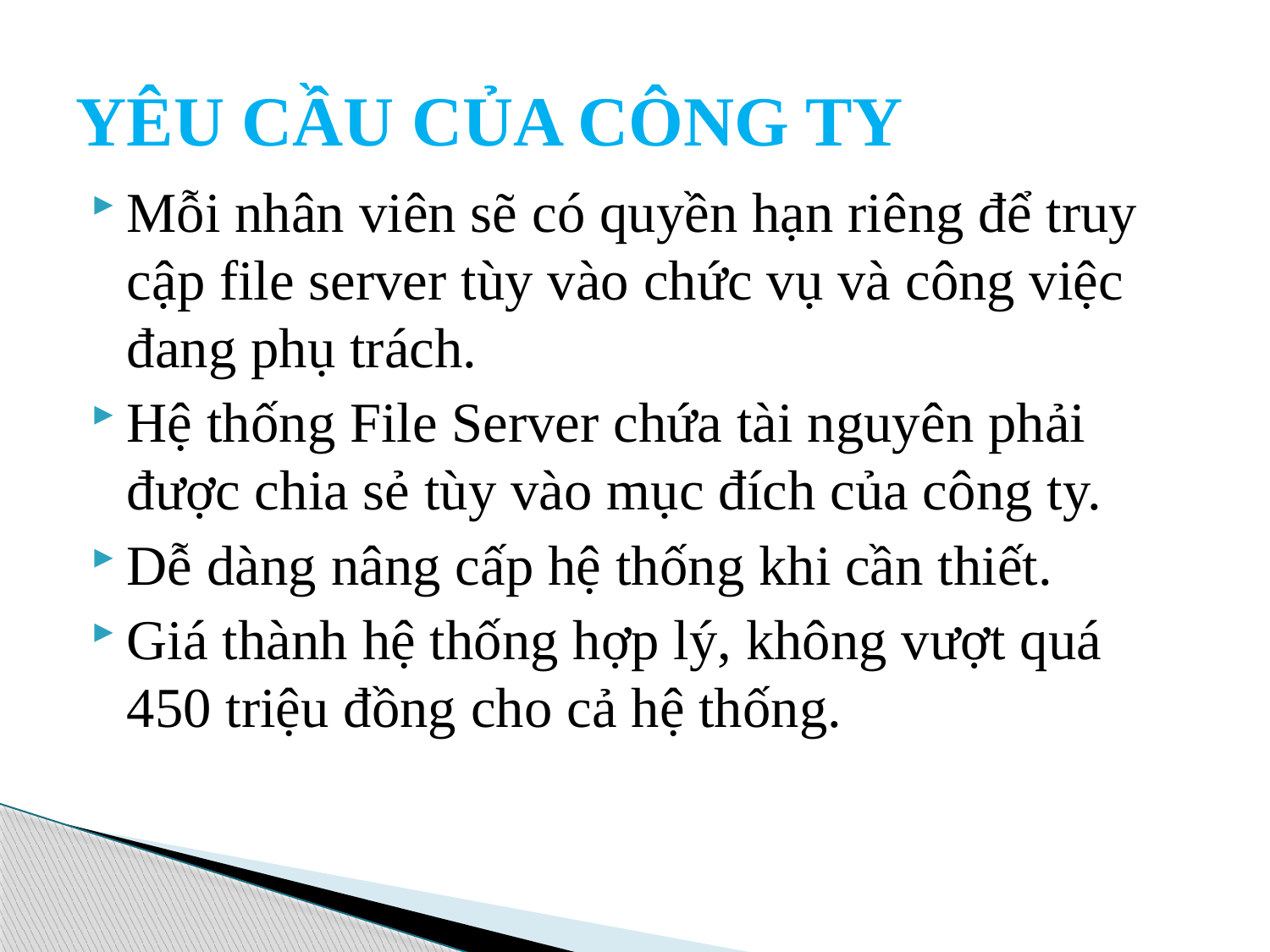

# YÊU CẦU CỦA CÔNG TY
Mỗi nhân viên sẽ có quyền hạn riêng để truy cập file server tùy vào chức vụ và công việc đang phụ trách.
Hệ thống File Server chứa tài nguyên phải được chia sẻ tùy vào mục đích của công ty.
Dễ dàng nâng cấp hệ thống khi cần thiết.
Giá thành hệ thống hợp lý, không vượt quá 450 triệu đồng cho cả hệ thống.